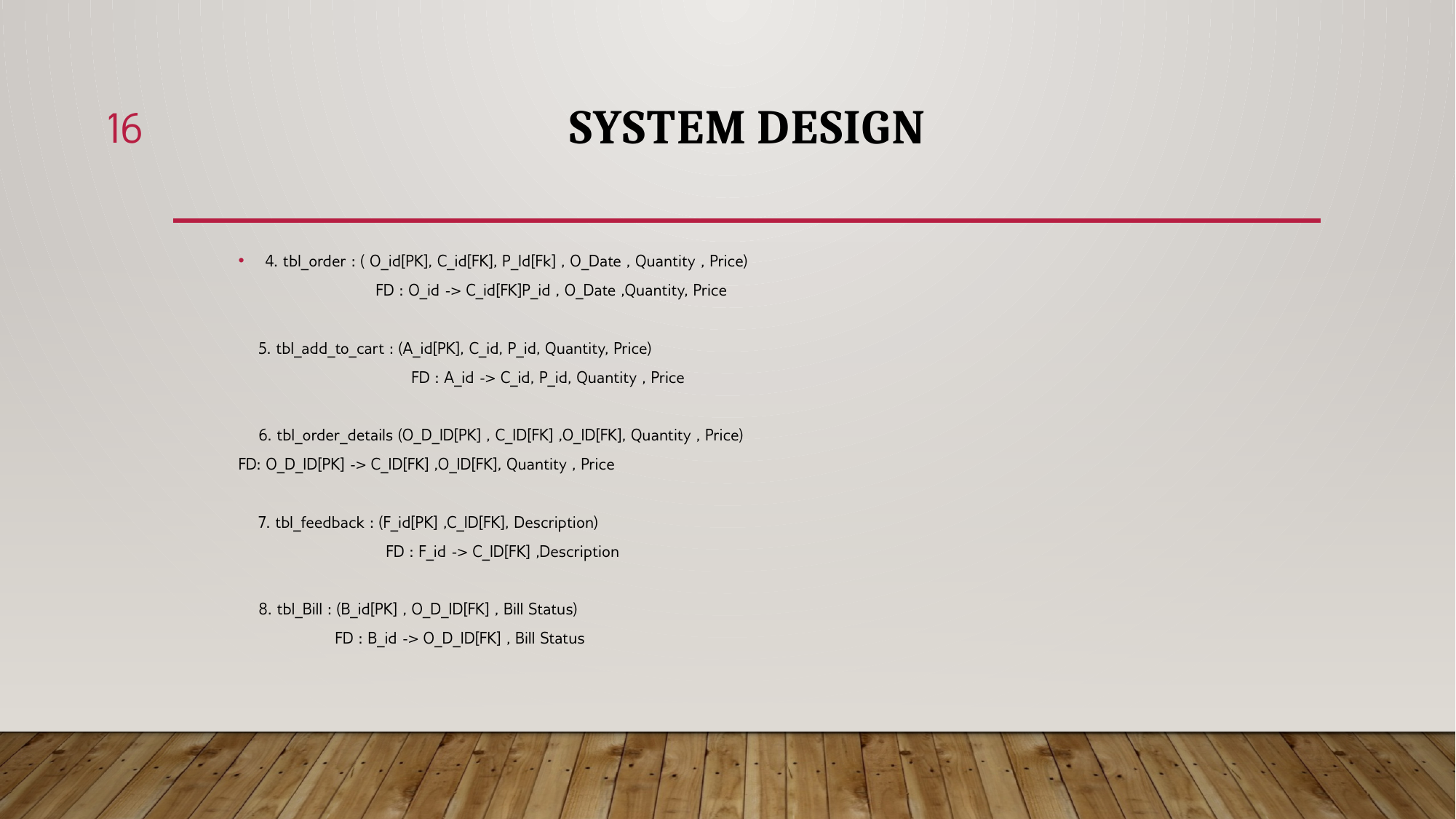

16
# System design
4. tbl_order : ( O_id[PK], C_id[FK], P_Id[Fk] , O_Date , Quantity , Price)
                           FD : O_id -> C_id[FK]P_id , O_Date ,Quantity, Price

    5. tbl_add_to_cart : (A_id[PK], C_id, P_id, Quantity, Price)
                                  FD : A_id -> C_id, P_id, Quantity , Price

    6. tbl_order_details (O_D_ID[PK] , C_ID[FK] ,O_ID[FK], Quantity , Price)
		FD: O_D_ID[PK] -> C_ID[FK] ,O_ID[FK], Quantity , Price

    7. tbl_feedback : (F_id[PK] ,C_ID[FK], Description)
                             FD : F_id -> C_ID[FK] ,Description

    8. tbl_Bill : (B_id[PK] , O_D_ID[FK] , Bill Status)
	                   FD : B_id -> O_D_ID[FK] , Bill Status